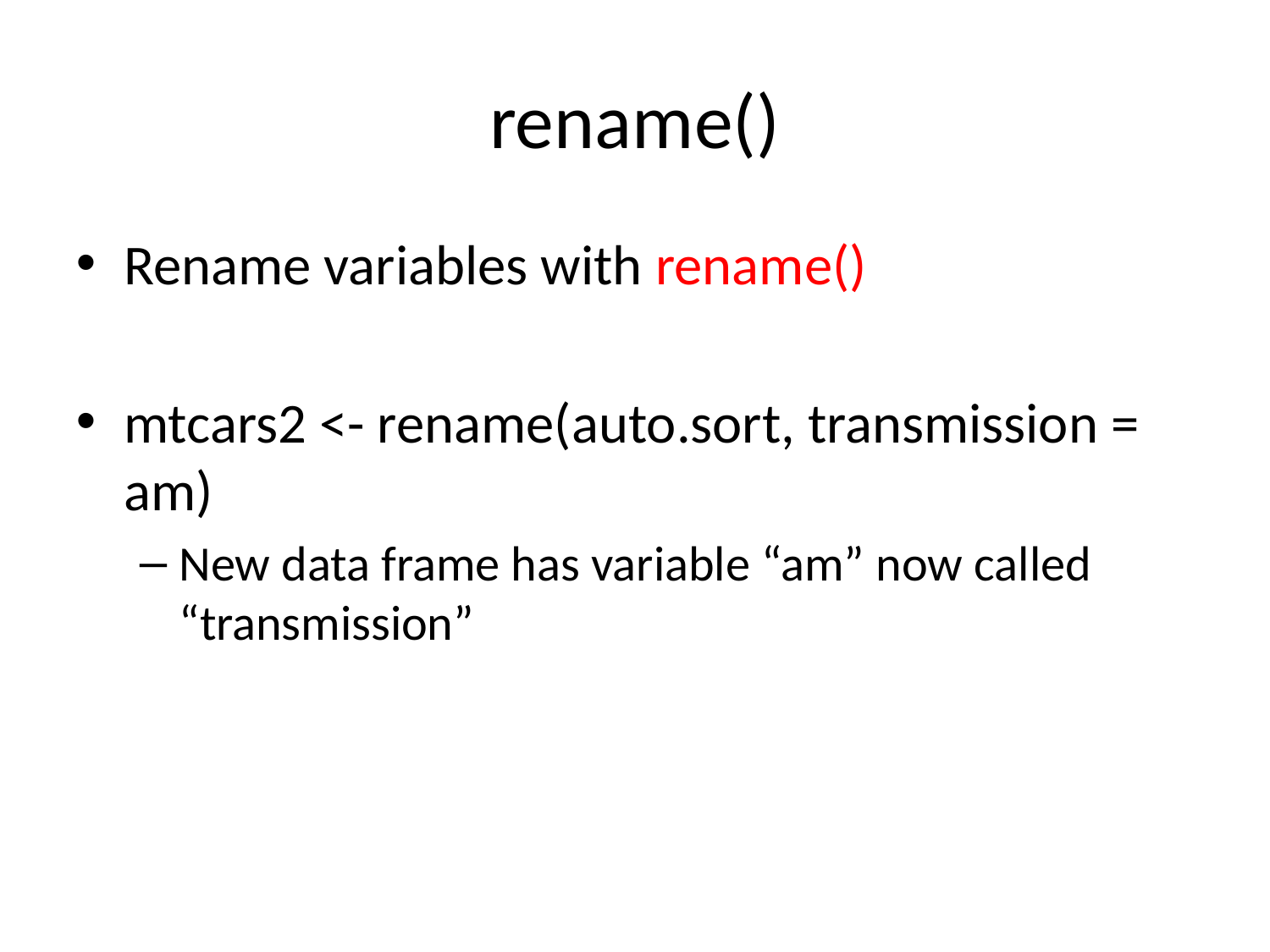

# rename()
Rename variables with rename()

mtcars2 <- rename(auto.sort, transmission = am)
New data frame has variable “am” now called “transmission”